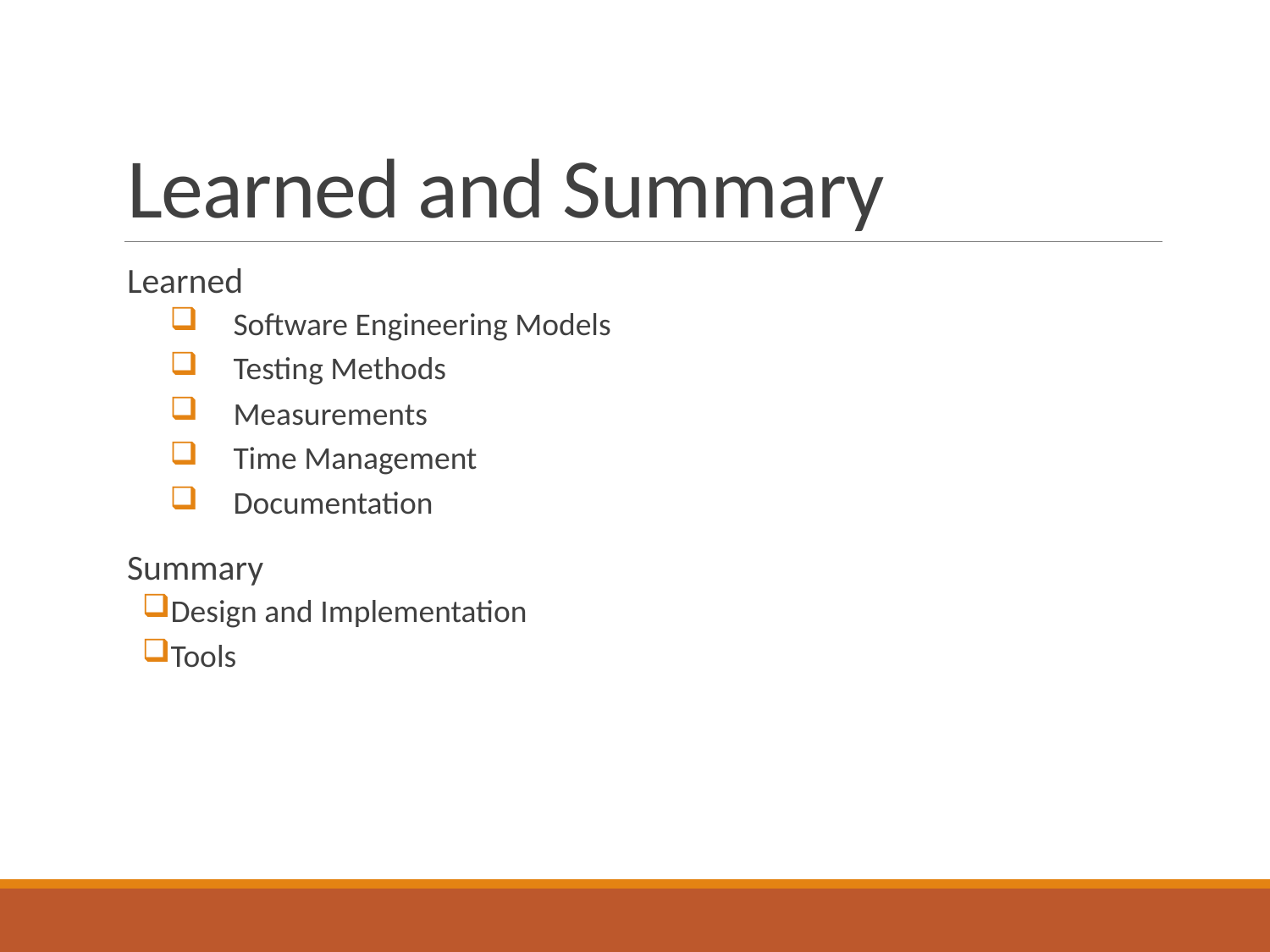

# Learned and Summary
Learned
Software Engineering Models
Testing Methods
Measurements
Time Management
Documentation
Summary
Design and Implementation
Tools